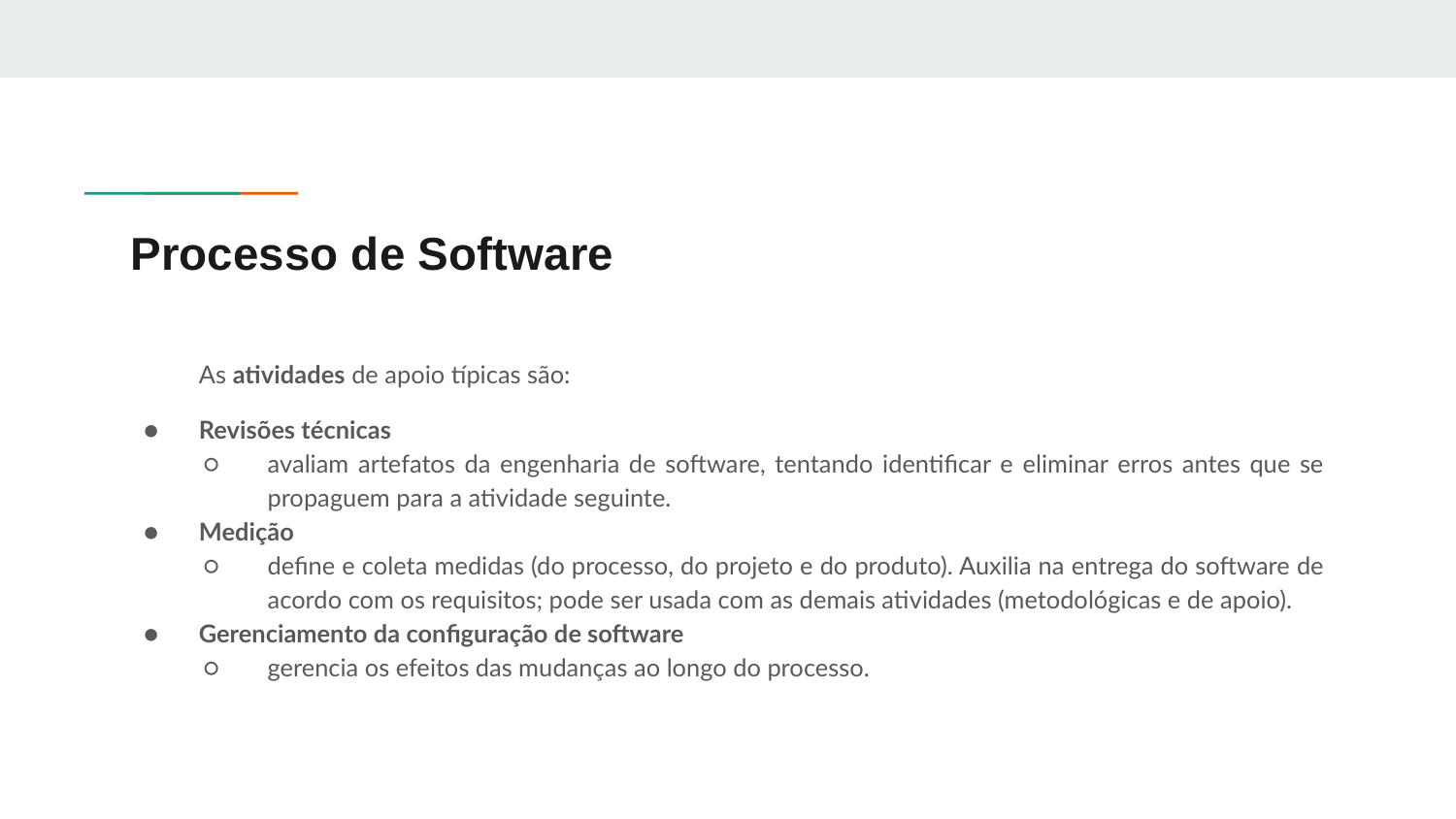

# Processo de Software
As atividades de apoio típicas são:
Revisões técnicas
avaliam artefatos da engenharia de software, tentando identificar e eliminar erros antes que se propaguem para a atividade seguinte.
Medição
define e coleta medidas (do processo, do projeto e do produto). Auxilia na entrega do software de acordo com os requisitos; pode ser usada com as demais atividades (metodológicas e de apoio).
Gerenciamento da configuração de software
gerencia os efeitos das mudanças ao longo do processo.